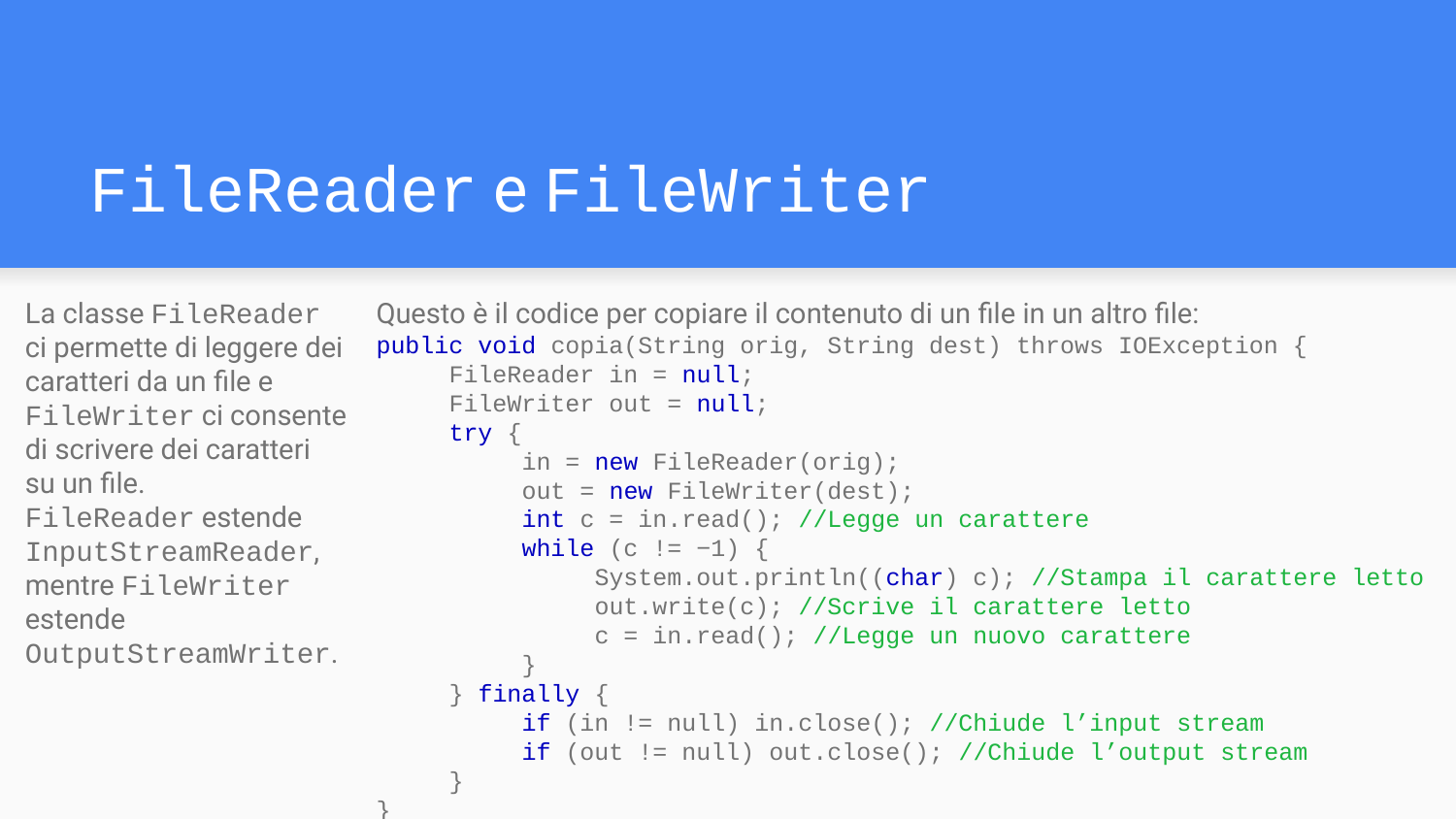

# FileReader e FileWriter
La classe FileReader ci permette di leggere dei caratteri da un file e FileWriter ci consente di scrivere dei caratteri su un file.
FileReader estende InputStreamReader, mentre FileWriter estende OutputStreamWriter.

Questo è il codice per copiare il contenuto di un file in un altro file:
public void copia(String orig, String dest) throws IOException {
FileReader in = null;
FileWriter out = null;
try {
in = new FileReader(orig);
out = new FileWriter(dest);
int c = in.read(); //Legge un carattere
while (c != −1) {
System.out.println((char) c); //Stampa il carattere letto
out.write(c); //Scrive il carattere letto
c = in.read(); //Legge un nuovo carattere
}
} finally {
if (in != null) in.close(); //Chiude l’input stream
if (out != null) out.close(); //Chiude l’output stream
}
}